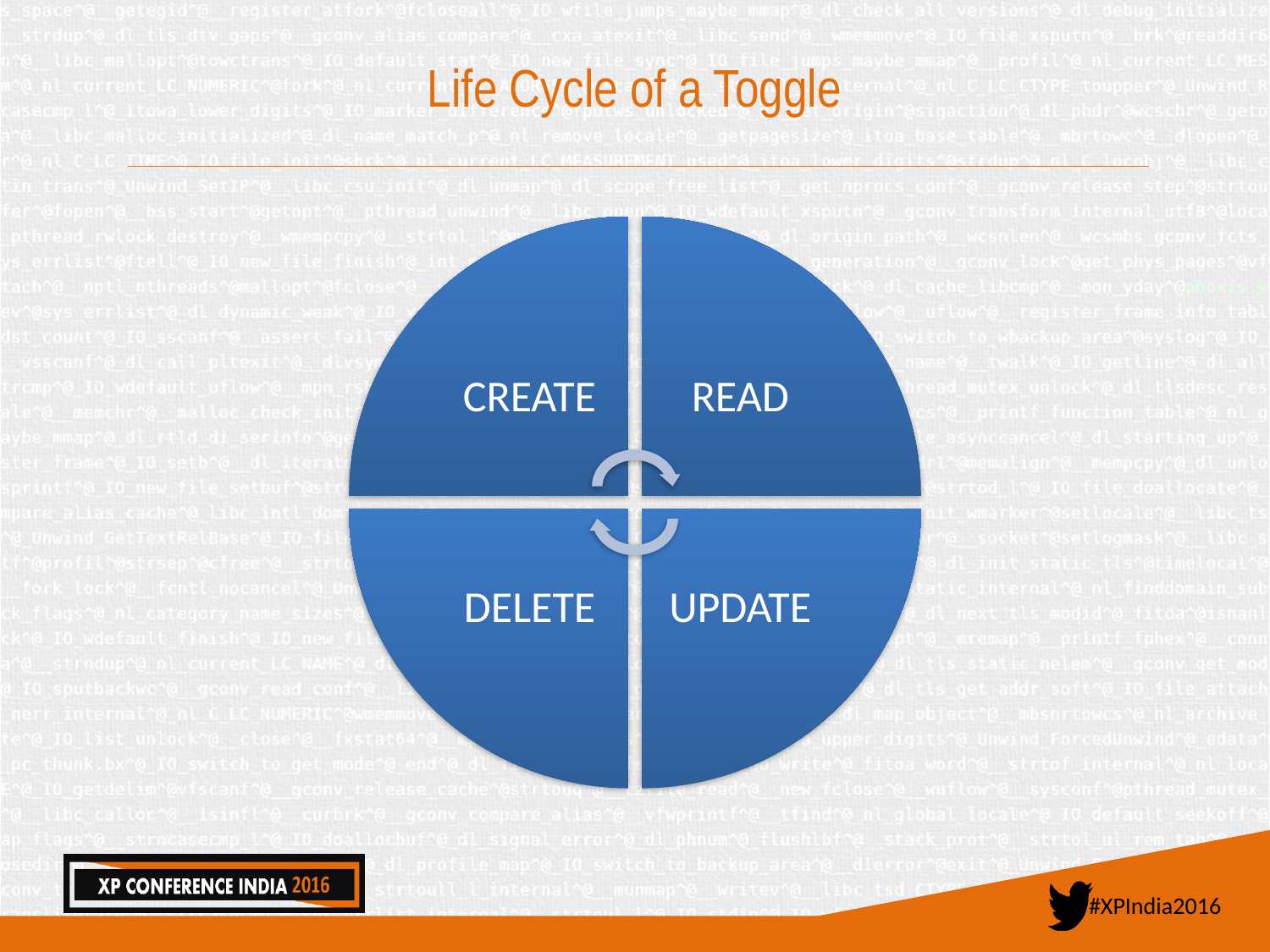

# Life Cycle of a Toggle
CREATE
READ
UPDATE
DELETE